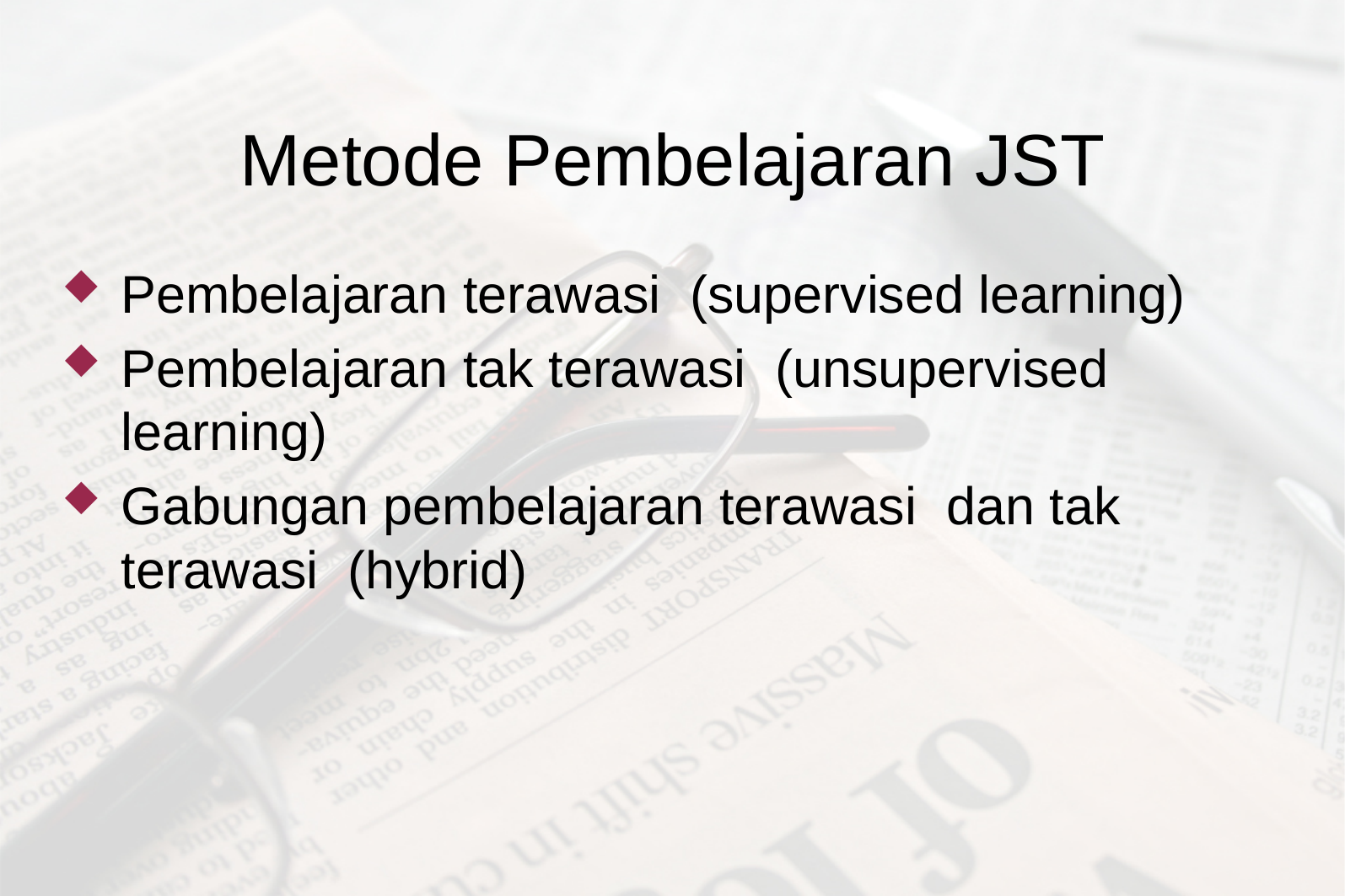

# Metode Pembelajaran JST
Pembelajaran terawasi  (supervised learning)
Pembelajaran tak terawasi  (unsupervised learning)
Gabungan pembelajaran terawasi  dan tak terawasi  (hybrid)